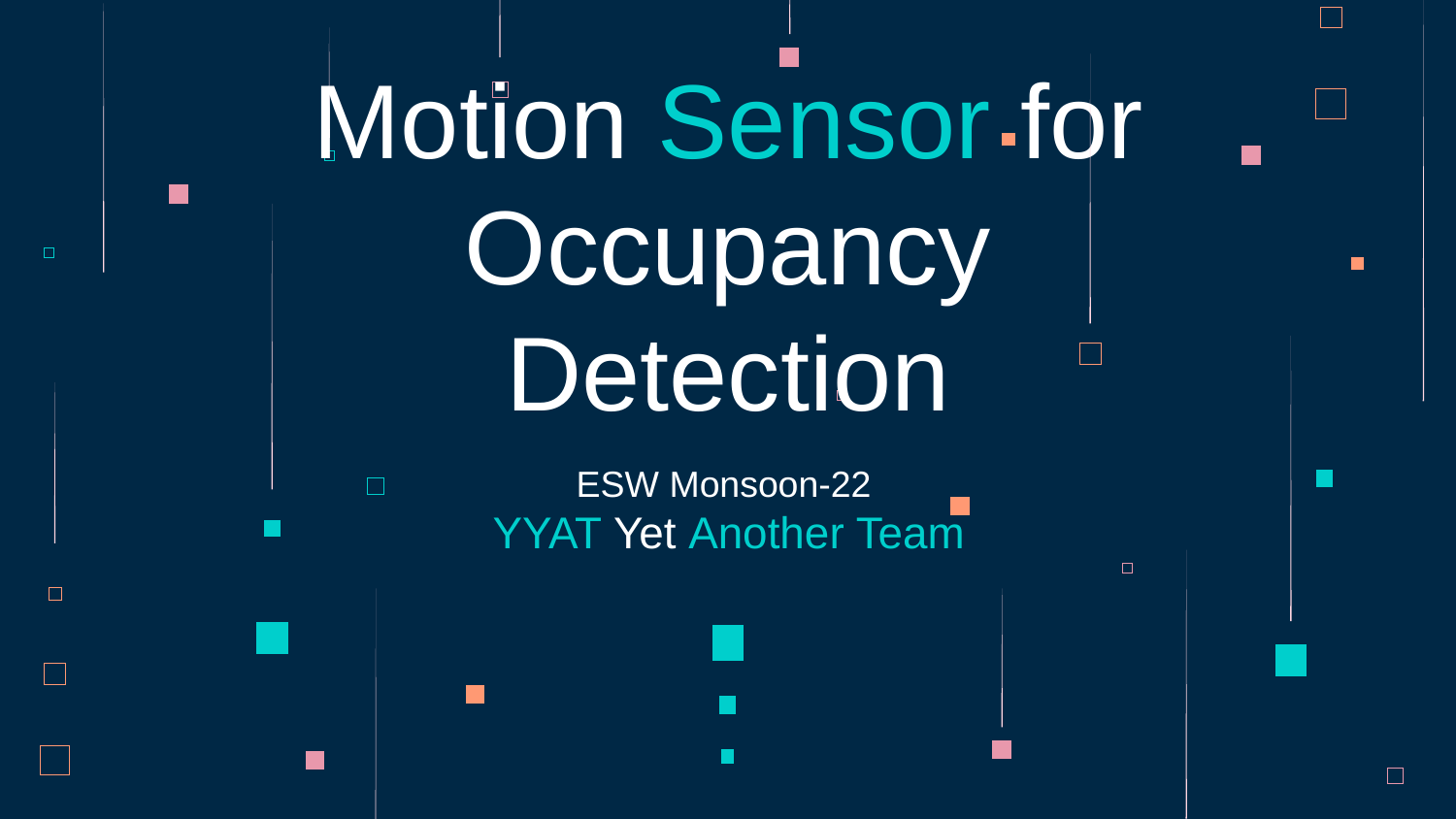

# Motion Sensor for Occupancy Detection

ESW Monsoon-22
YYAT Yet Another Team